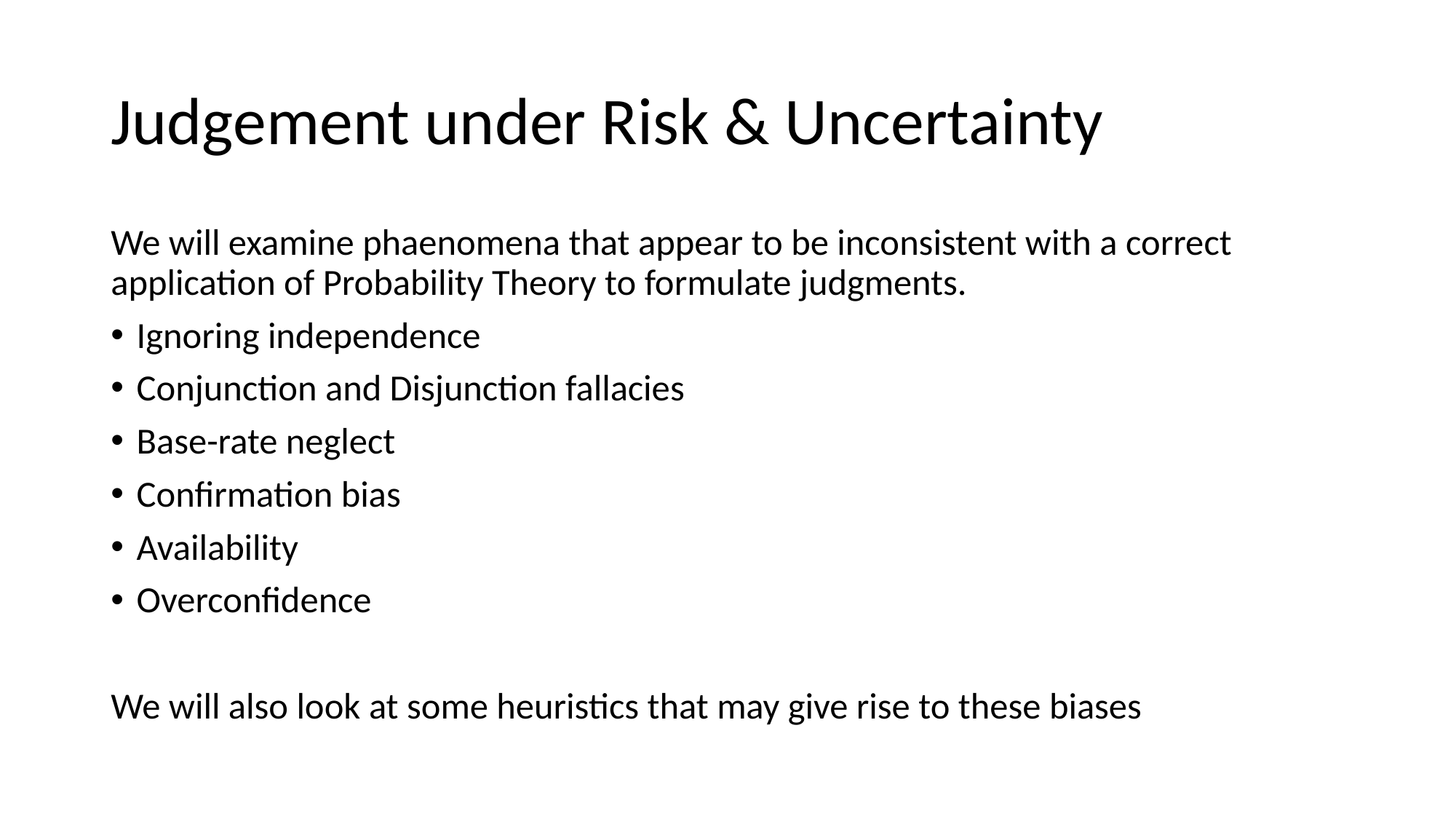

# Judgement under Risk & Uncertainty
We will examine phaenomena that appear to be inconsistent with a correct application of Probability Theory to formulate judgments.
Ignoring independence
Conjunction and Disjunction fallacies
Base-rate neglect
Confirmation bias
Availability
Overconfidence

We will also look at some heuristics that may give rise to these biases